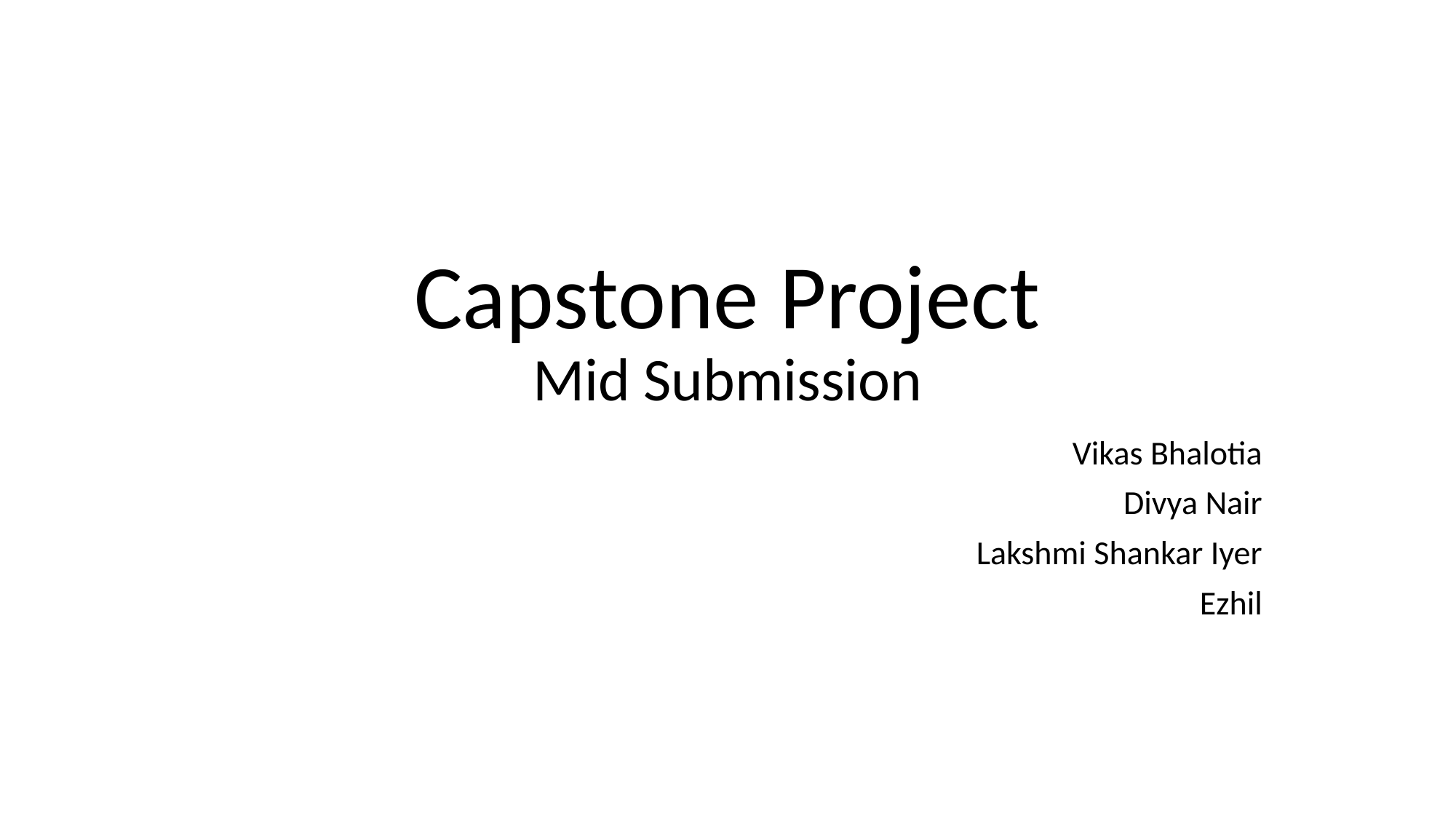

# Capstone Project Mid Submission
Vikas Bhalotia
Divya Nair
Lakshmi Shankar Iyer
Ezhil